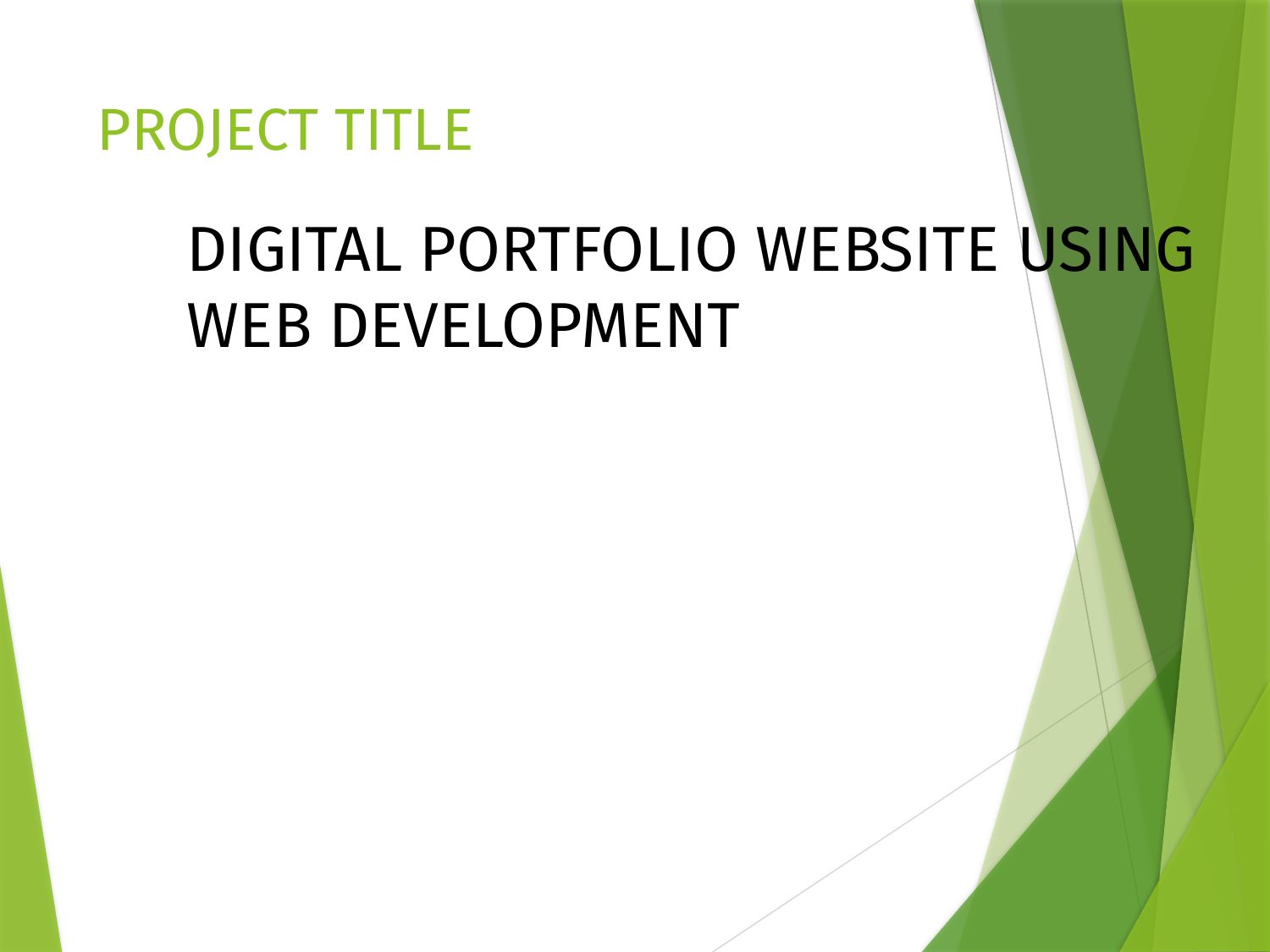

# PROJECT TITLE
DIGITAL PORTFOLIO WEBSITE USING WEB DEVELOPMENT